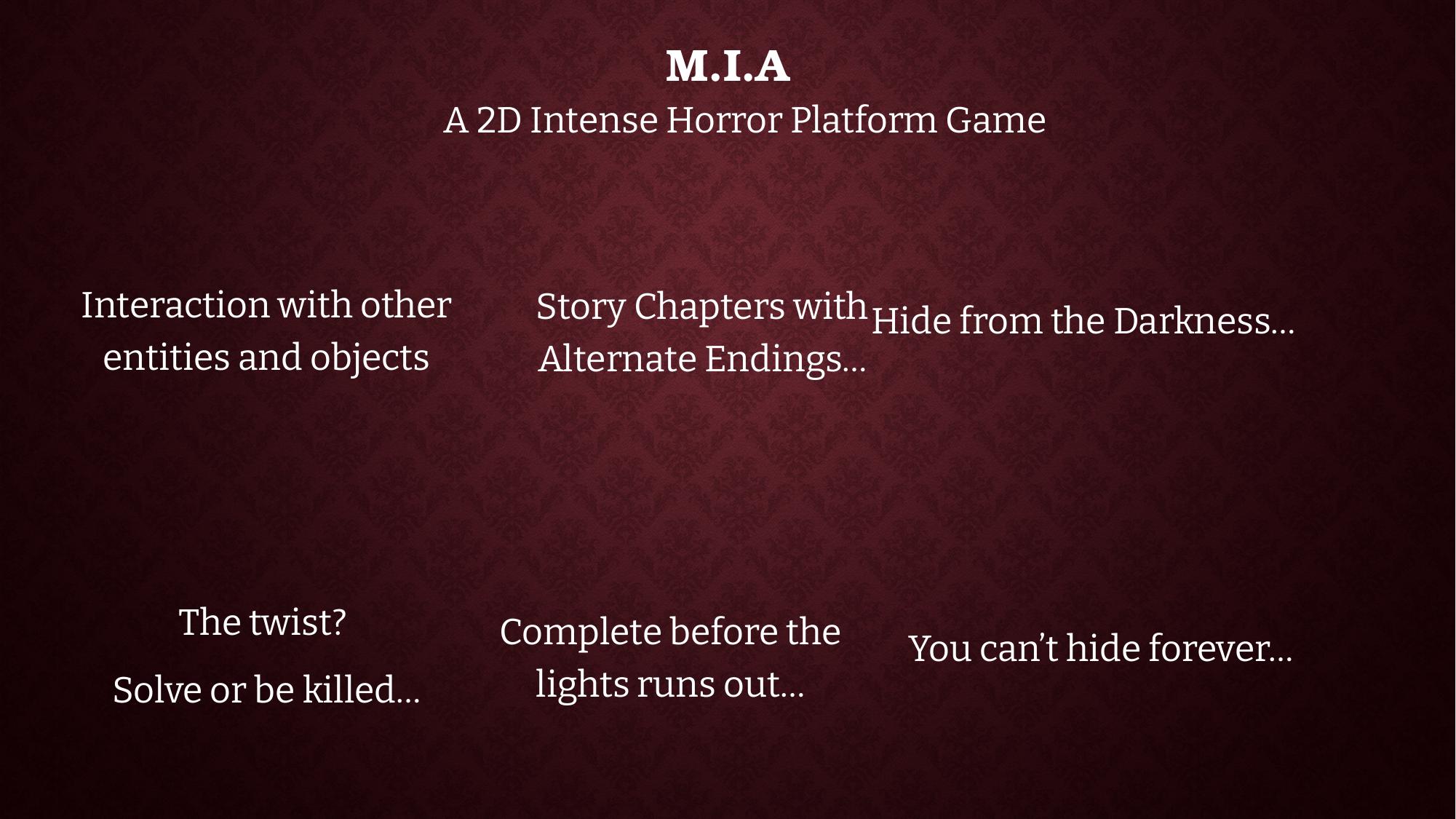

# M.I.A
A 2D Intense Horror Platform Game
Interaction with other entities and objects

Story Chapters with Alternate Endings…
Hide from the Darkness…
The twist?
Solve or be killed…
Complete before the lights runs out…
You can’t hide forever…